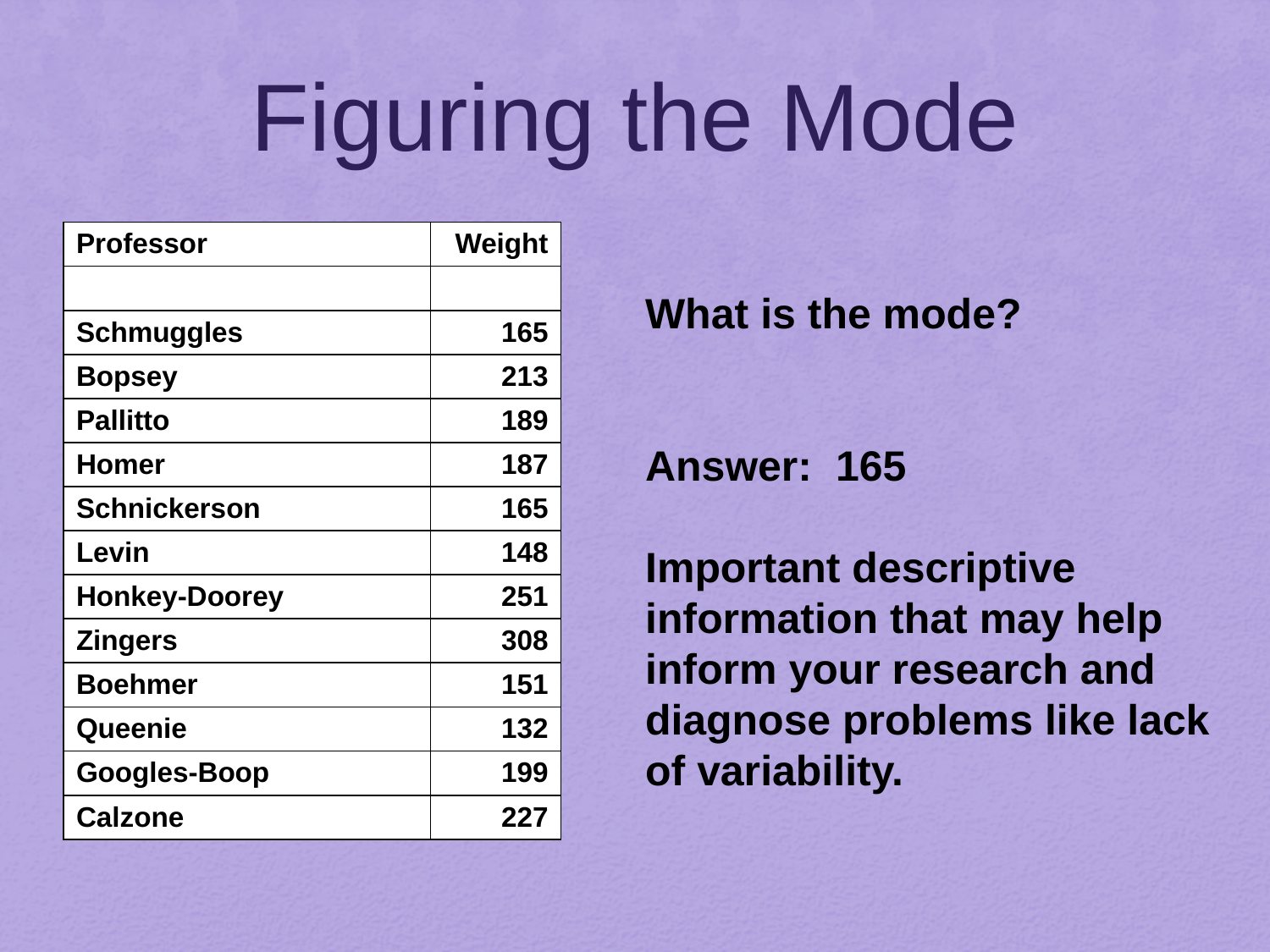

# Figuring the Mode
| Professor | Weight |
| --- | --- |
|  |  |
| Schmuggles | 165 |
| Bopsey | 213 |
| Pallitto | 189 |
| Homer | 187 |
| Schnickerson | 165 |
| Levin | 148 |
| Honkey-Doorey | 251 |
| Zingers | 308 |
| Boehmer | 151 |
| Queenie | 132 |
| Googles-Boop | 199 |
| Calzone | 227 |
What is the mode?

Answer:  165

Important descriptive information that may help inform your research and diagnose problems like lack of variability.